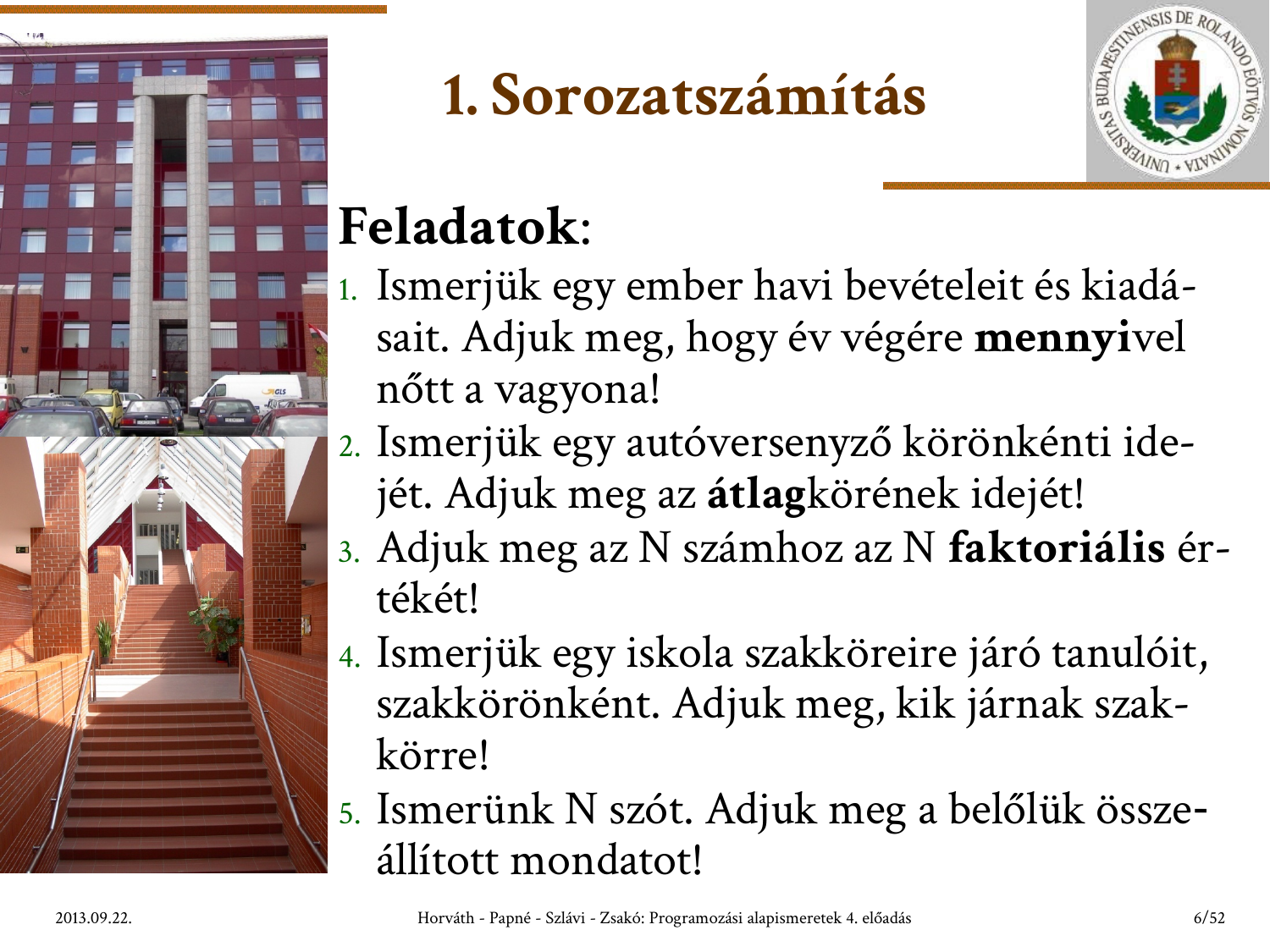

1. Sorozatszámítás
Feladatok:
Ismerjük egy ember havi bevételeit és kiadá-sait. Adjuk meg, hogy év végére mennyivel nőtt a vagyona!
Ismerjük egy autóversenyző körönkénti ide-jét. Adjuk meg az átlagkörének idejét!
Adjuk meg az N számhoz az N faktoriális ér-tékét!
Ismerjük egy iskola szakköreire járó tanulóit, szakkörönként. Adjuk meg, kik járnak szak-körre!
Ismerünk N szót. Adjuk meg a belőlük össze-állított mondatot!
2013.09.22.
Horváth - Papné - Szlávi - Zsakó: Programozási alapismeretek 4. előadás
6/52